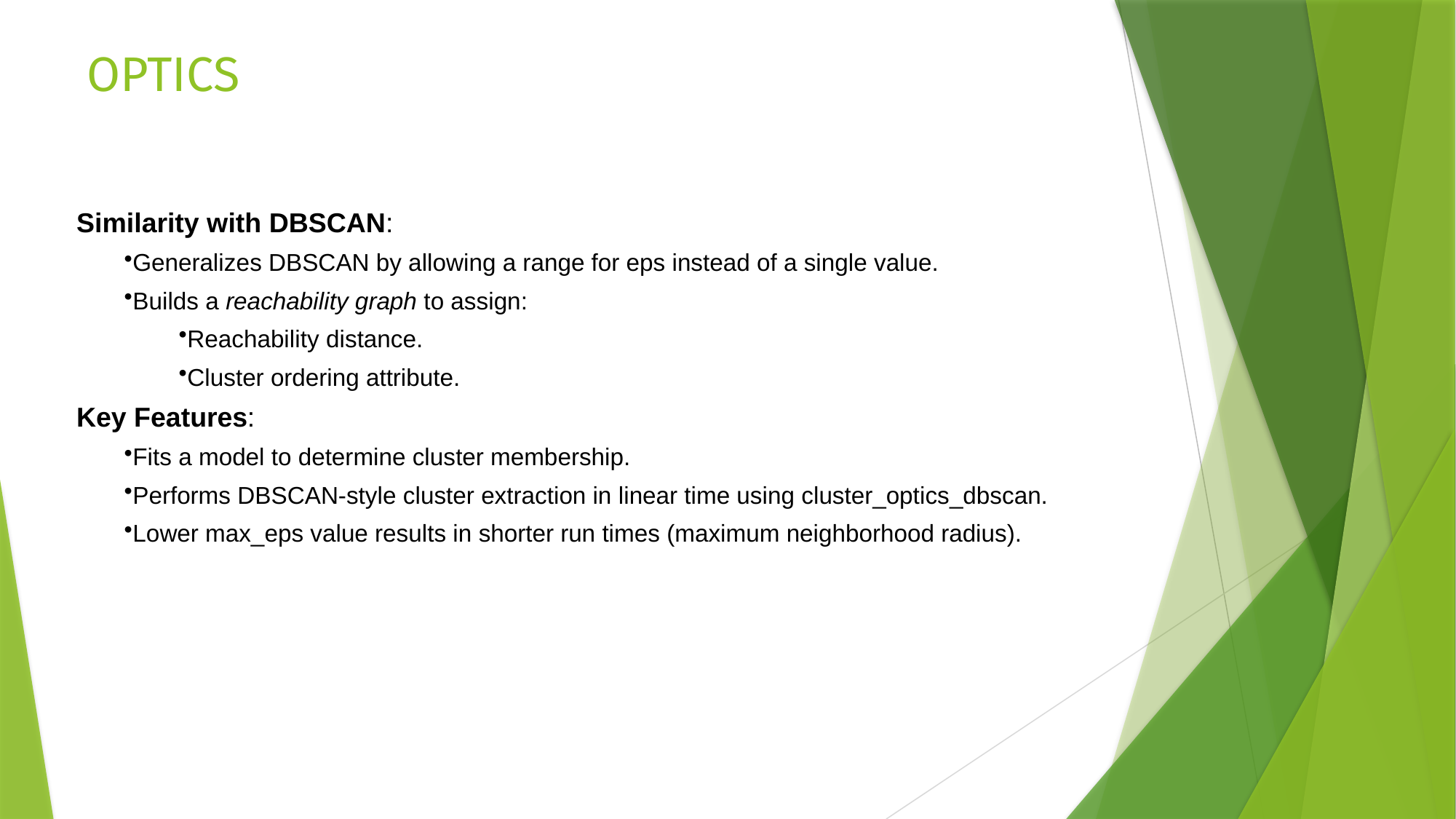

# OPTICS
Similarity with DBSCAN:
Generalizes DBSCAN by allowing a range for eps instead of a single value.
Builds a reachability graph to assign:
Reachability distance.
Cluster ordering attribute.
Key Features:
Fits a model to determine cluster membership.
Performs DBSCAN-style cluster extraction in linear time using cluster_optics_dbscan.
Lower max_eps value results in shorter run times (maximum neighborhood radius).